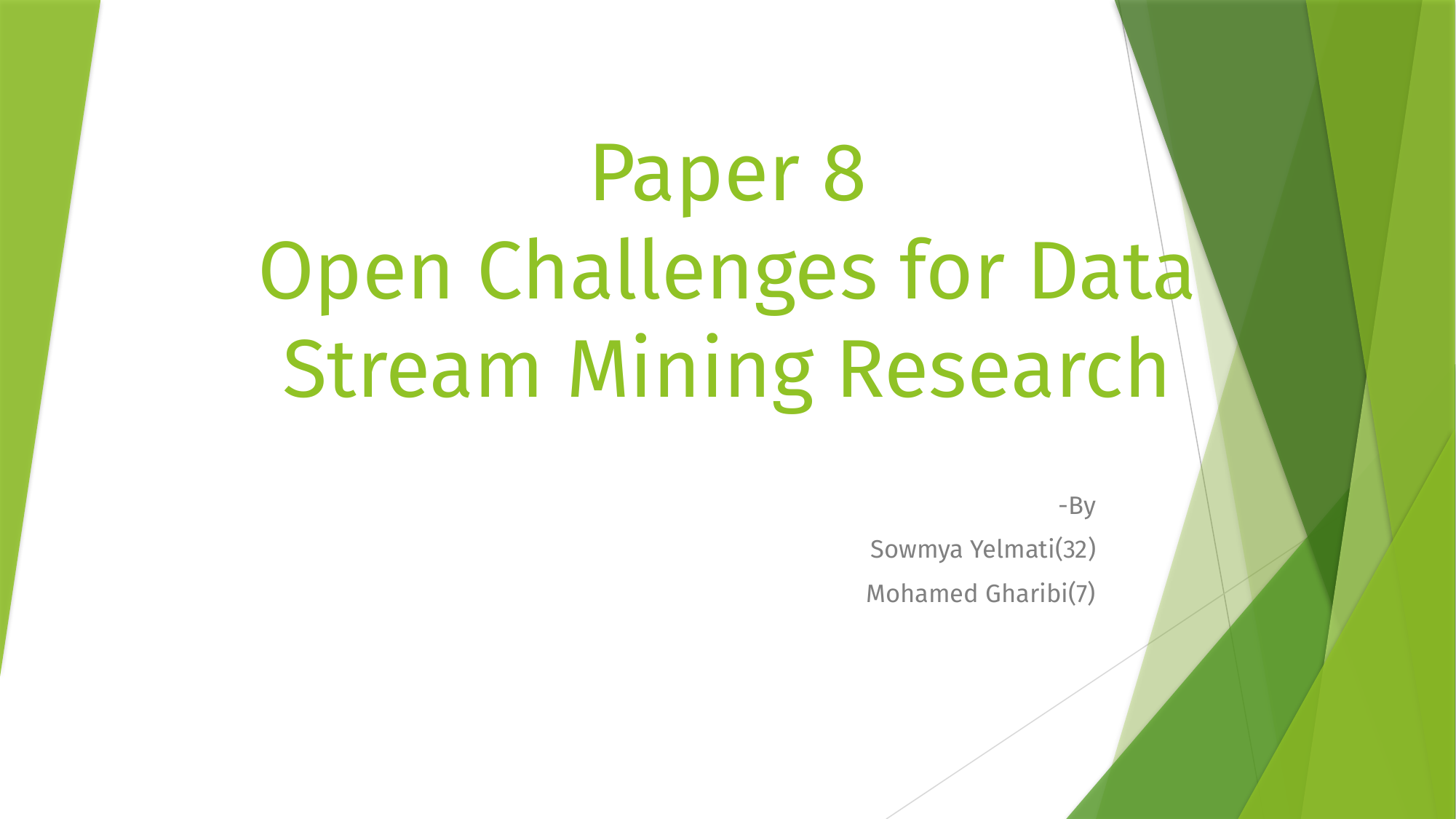

# Paper 8 Open Challenges for Data Stream Mining Research
                                                                      -By
                                                                                              Sowmya Yelmati(32)
Mohamed Gharibi(7)